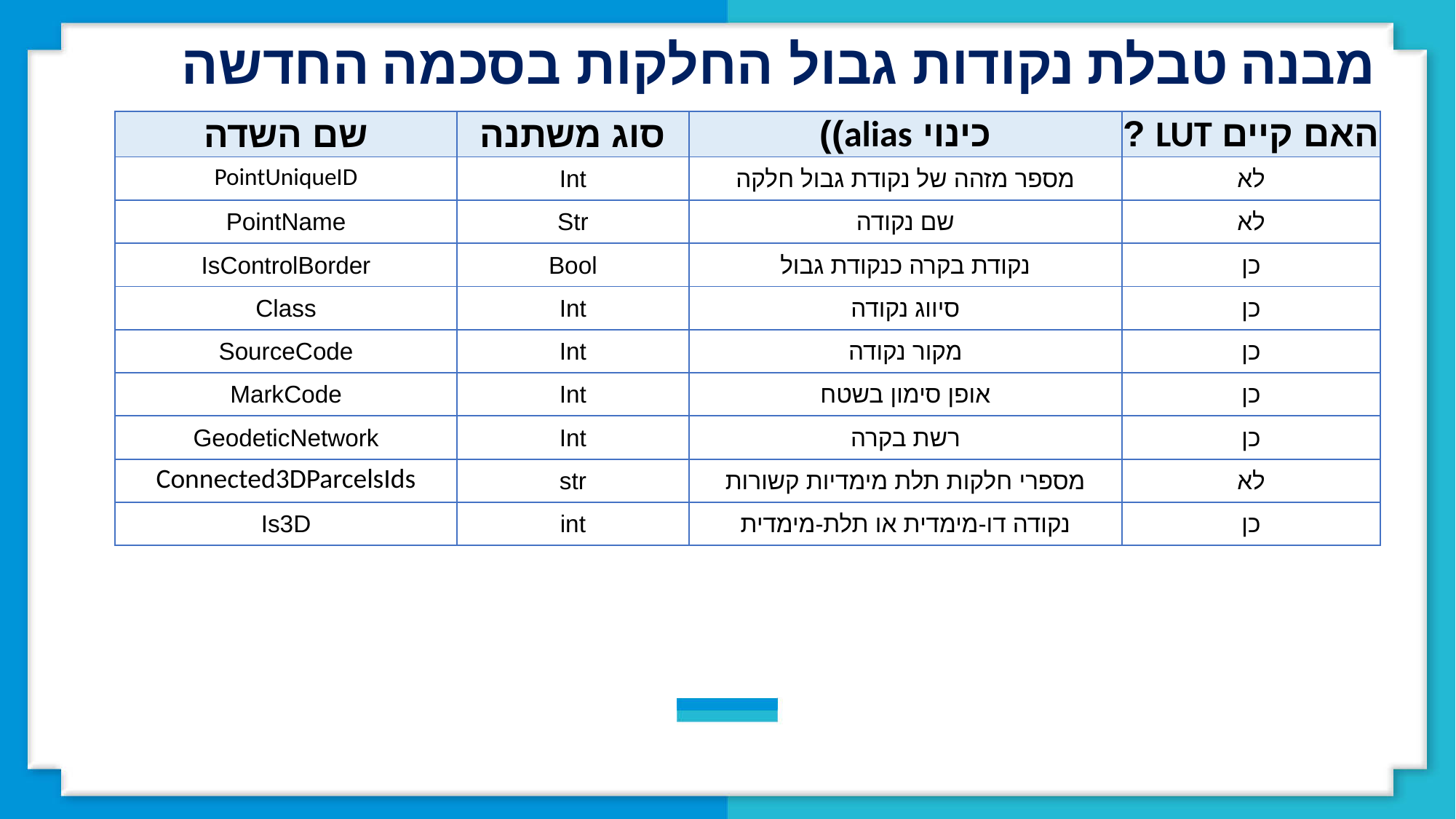

מבנה טבלת נקודות גבול החלקות בסכמה החדשה
| שם השדה | סוג משתנה | כינוי alias)) | האם קיים LUT ? |
| --- | --- | --- | --- |
| PointUniqueID | Int | מספר מזהה של נקודת גבול חלקה | לא |
| PointName | Str | שם נקודה | לא |
| IsControlBorder | Bool | נקודת בקרה כנקודת גבול | כן |
| Class | Int | סיווג נקודה | כן |
| SourceCode | Int | מקור נקודה | כן |
| MarkCode | Int | אופן סימון בשטח | כן |
| GeodeticNetwork | Int | רשת בקרה | כן |
| Connected3DParcelsIds | str | מספרי חלקות תלת מימדיות קשורות | לא |
| Is3D | int | נקודה דו-מימדית או תלת-מימדית | כן |